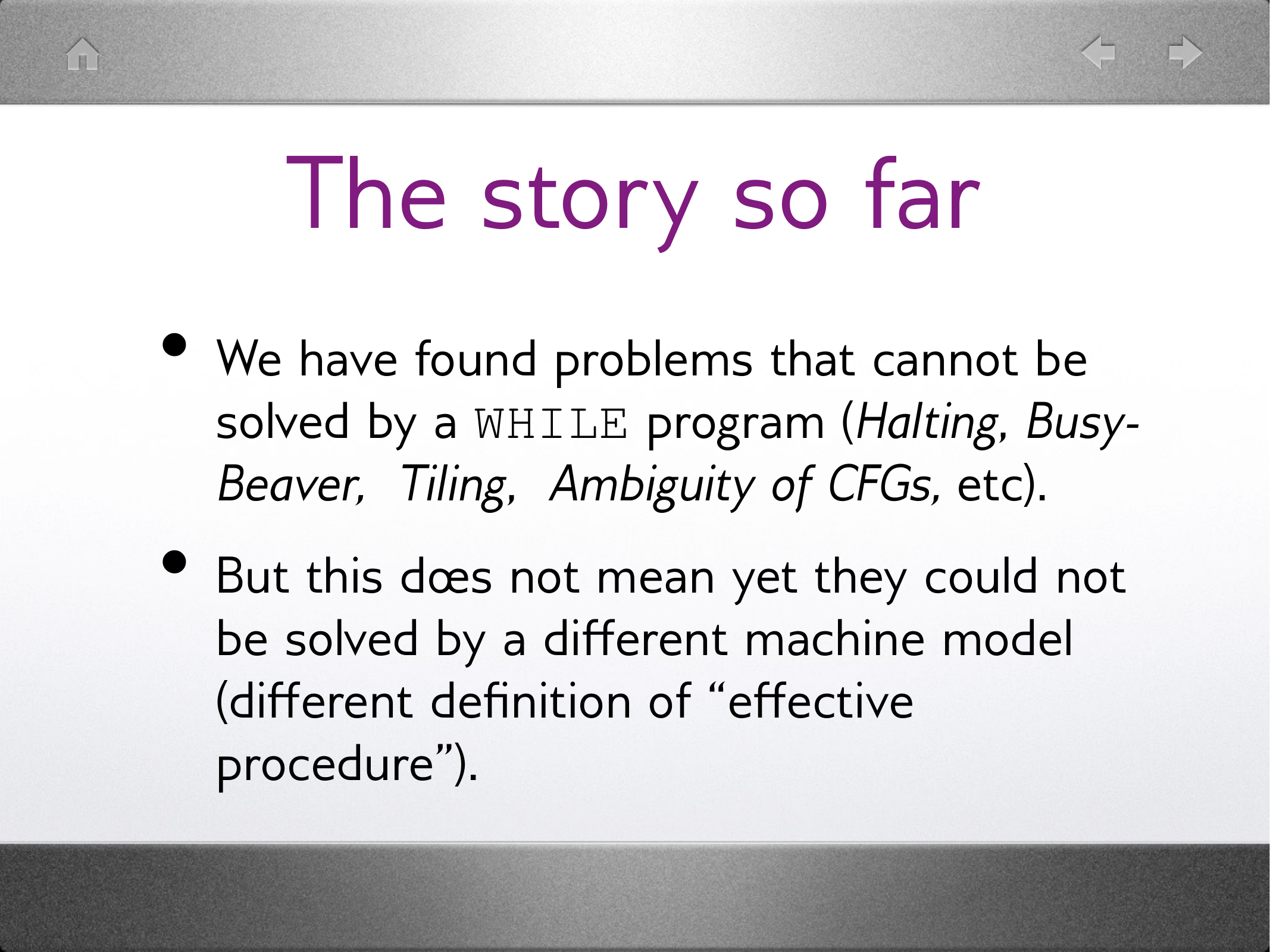

# The story so far
We have found problems that cannot be solved by a WHILE program (Halting, Busy-Beaver,  Tiling,  Ambiguity of CFGs, etc).
But this does not mean yet they could not be solved by a different machine model (different definition of “effective procedure”).